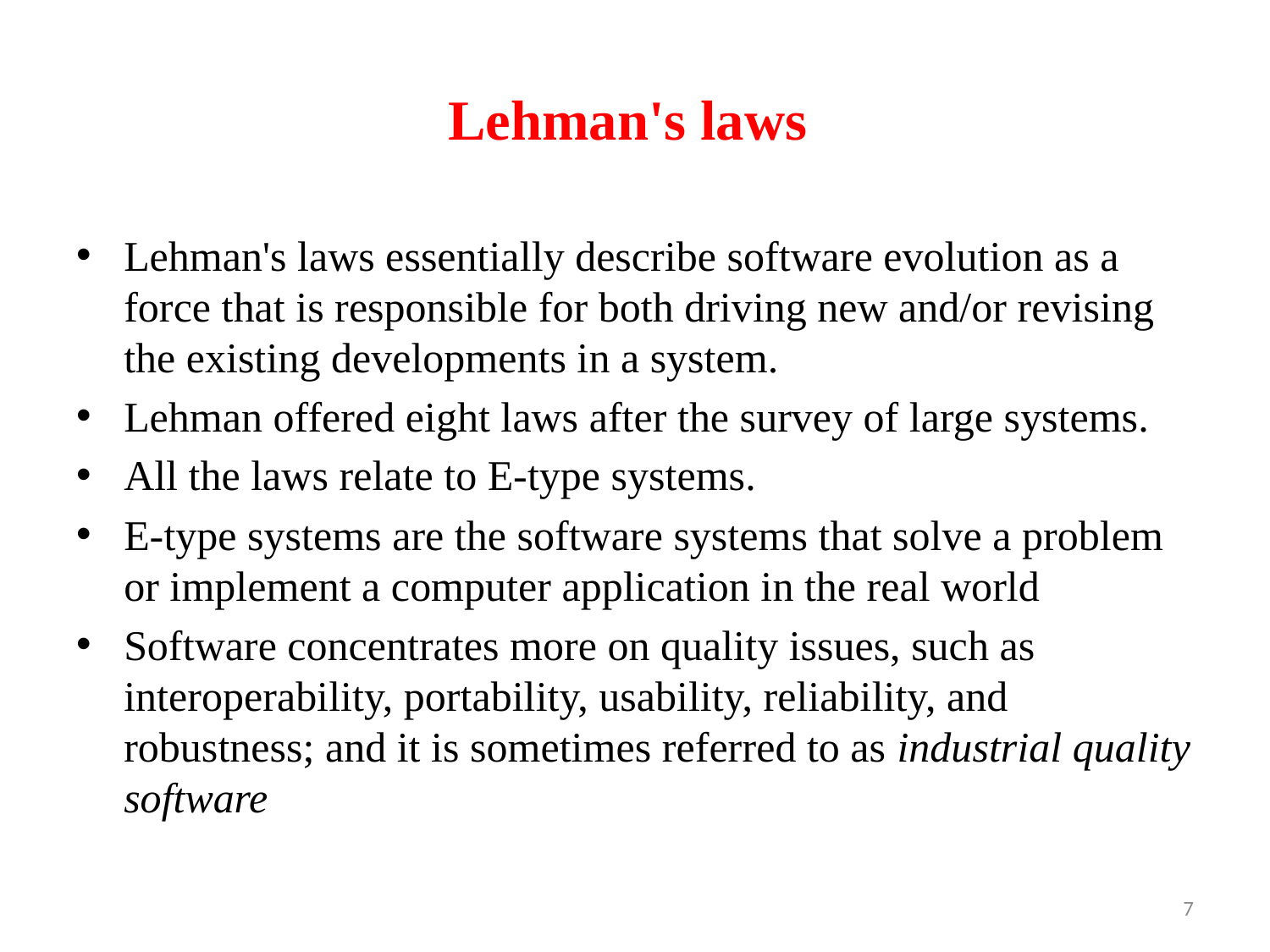

# Lehman's laws
Lehman's laws essentially describe software evolution as a force that is responsible for both driving new and/or revising the existing developments in a system.
Lehman offered eight laws after the survey of large systems.
All the laws relate to E-type systems.
E-type systems are the software systems that solve a problem or implement a computer application in the real world
Software concentrates more on quality issues, such as interoperability, portability, usability, reliability, and robustness; and it is sometimes referred to as industrial quality software
7